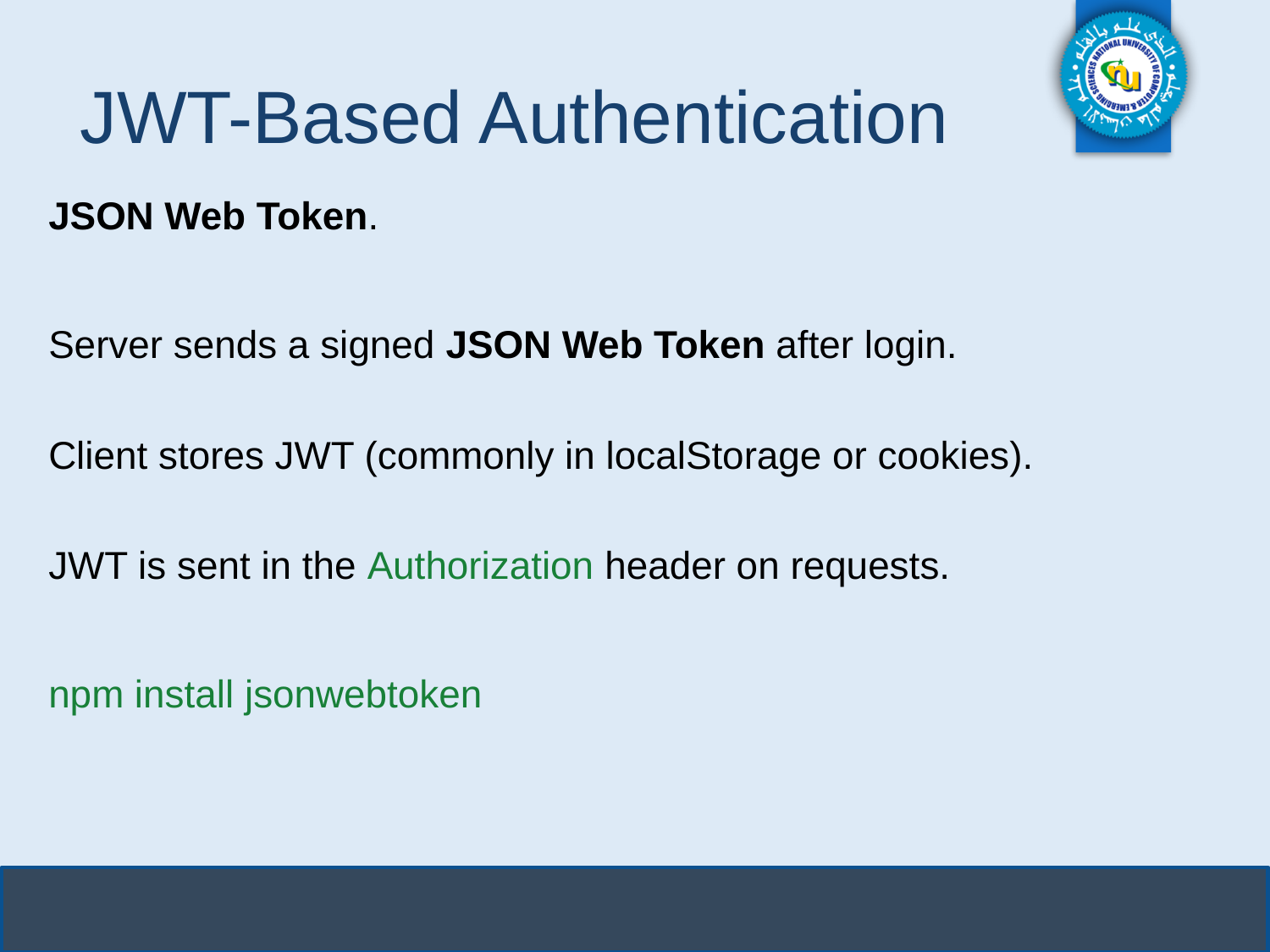

# JWT-Based Authentication
JSON Web Token.

Server sends a signed JSON Web Token after login.
Client stores JWT (commonly in localStorage or cookies).
JWT is sent in the Authorization header on requests.

npm install jsonwebtoken